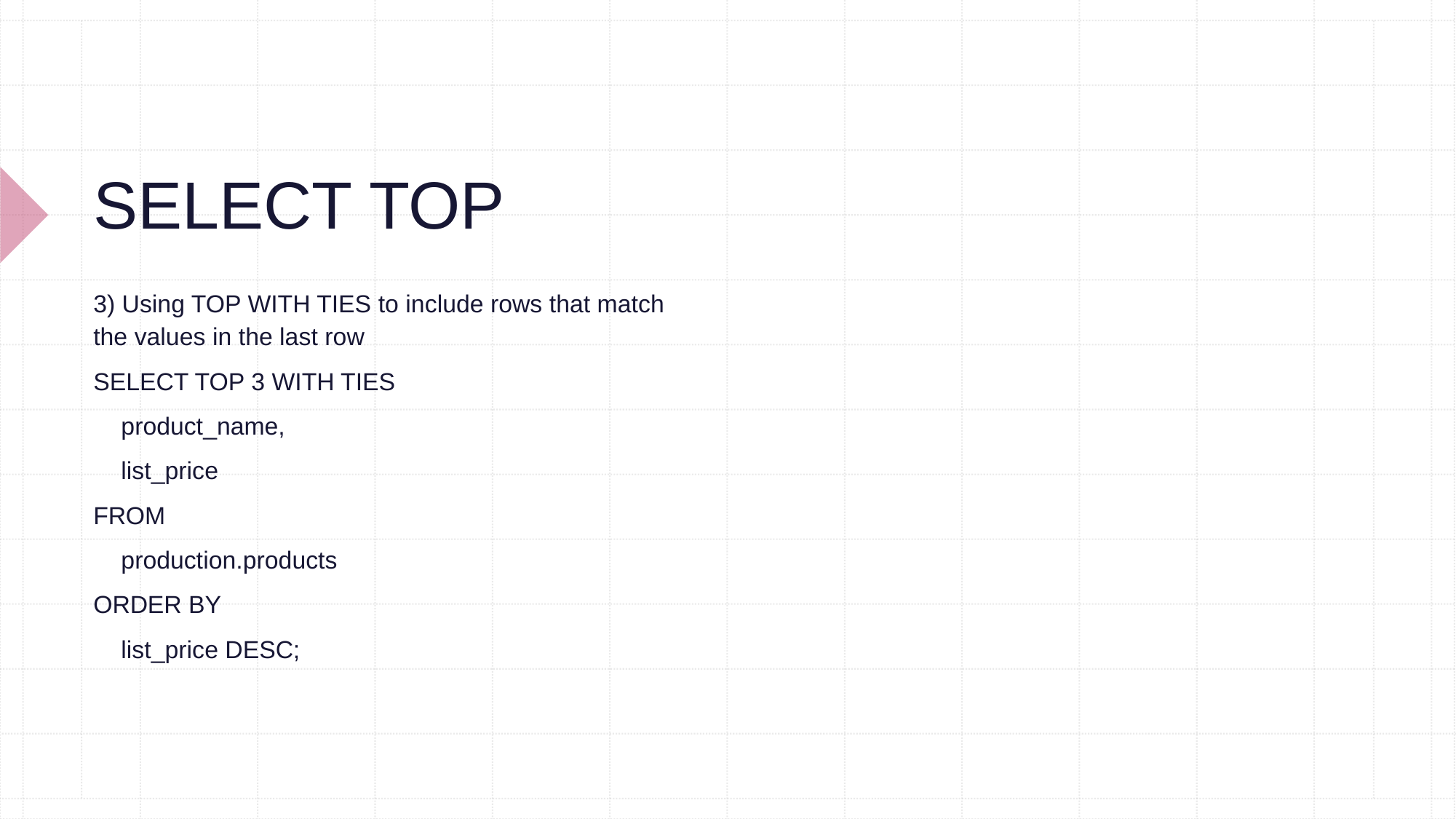

# SELECT TOP
3) Using TOP WITH TIES to include rows that match the values in the last row
SELECT TOP 3 WITH TIES
    product_name,
    list_price
FROM
    production.products
ORDER BY
    list_price DESC;